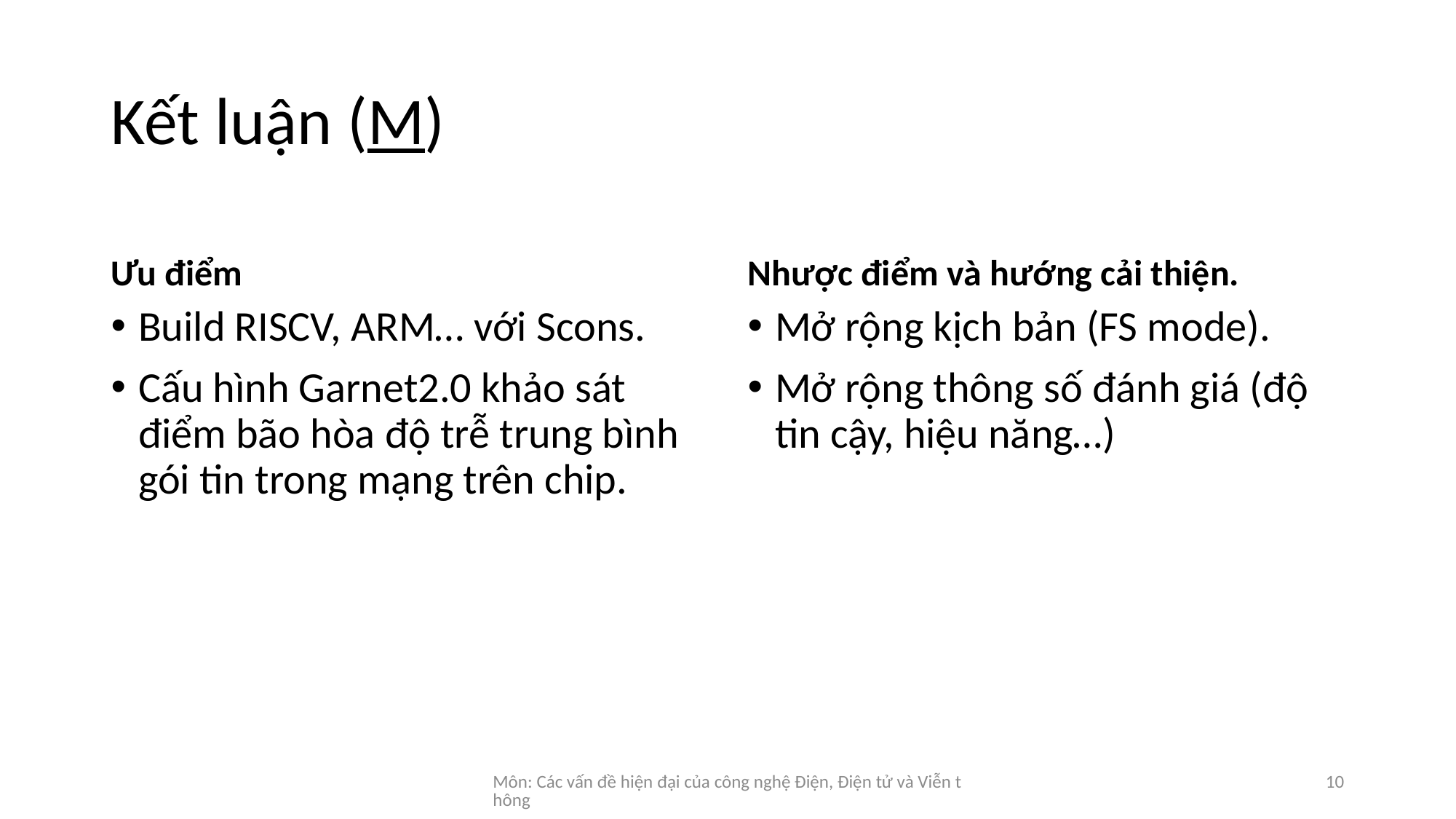

# Kết luận (M)
Ưu điểm
Nhược điểm và hướng cải thiện.
Build RISCV, ARM… với Scons.
Cấu hình Garnet2.0 khảo sát điểm bão hòa độ trễ trung bình gói tin trong mạng trên chip.
Mở rộng kịch bản (FS mode).
Mở rộng thông số đánh giá (độ tin cậy, hiệu năng…)
Môn: Các vấn đề hiện đại của công nghệ Điện, Điện tử và Viễn thông
10